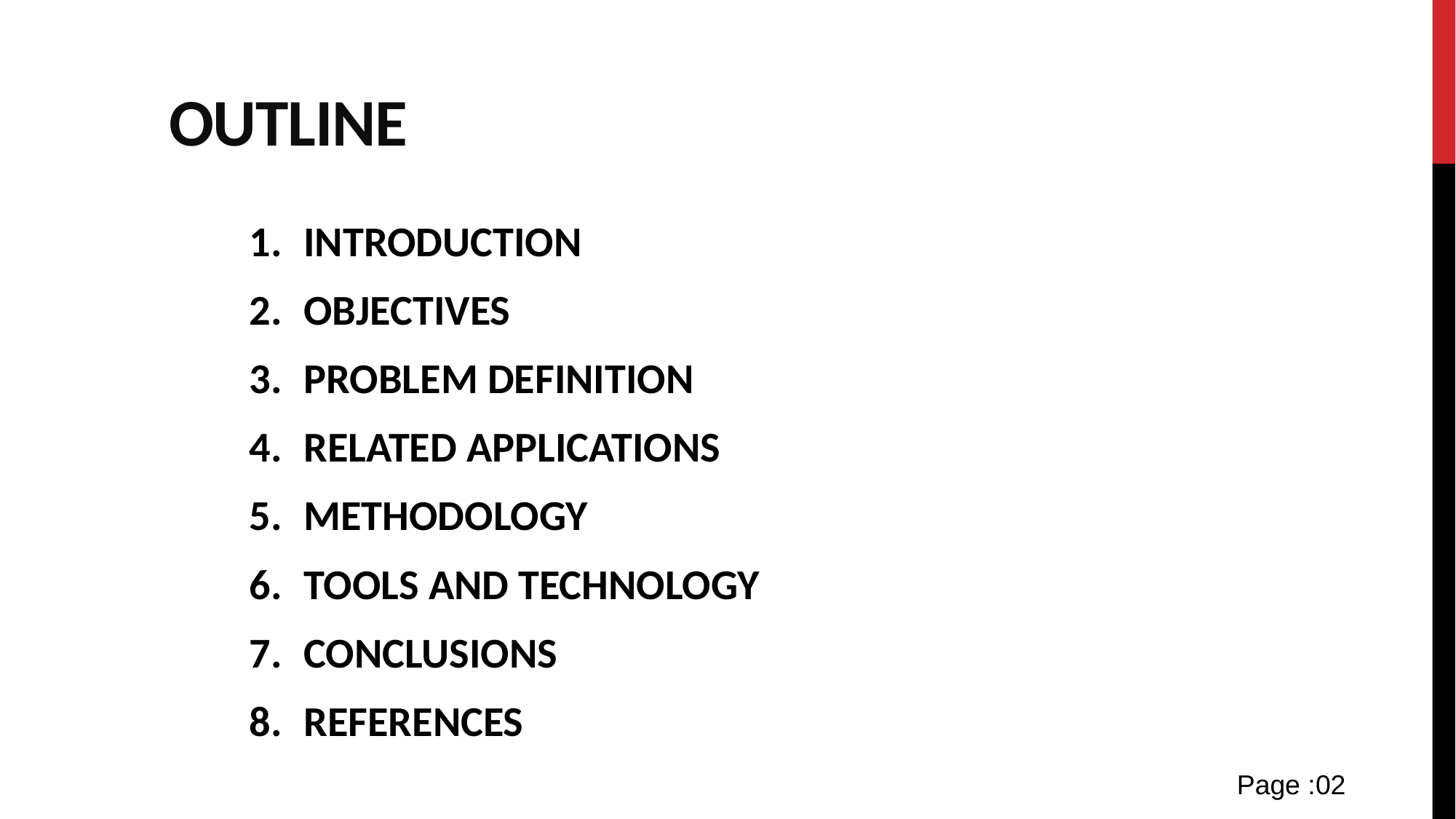

# outline
INTRODUCTION
OBJECTIVES
PROBLEM DEFINITION
RELATED APPLICATIONS
METHODOLOGY
TOOLS AND TECHNOLOGY
CONCLUSIONS
REFERENCES
Page :02